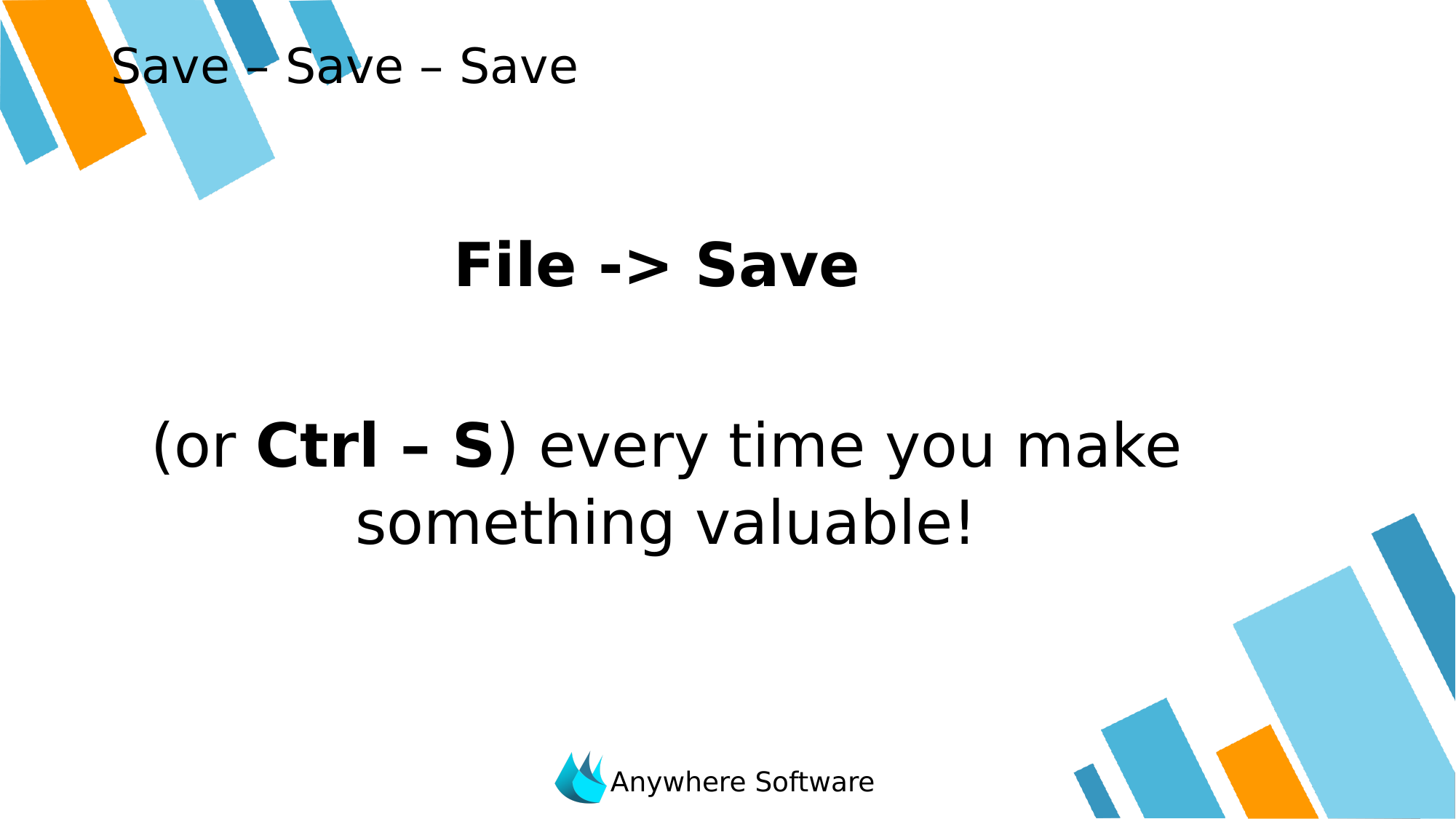

# Save – Save – Save
File -> Save

(or Ctrl – S) every time you make something valuable!